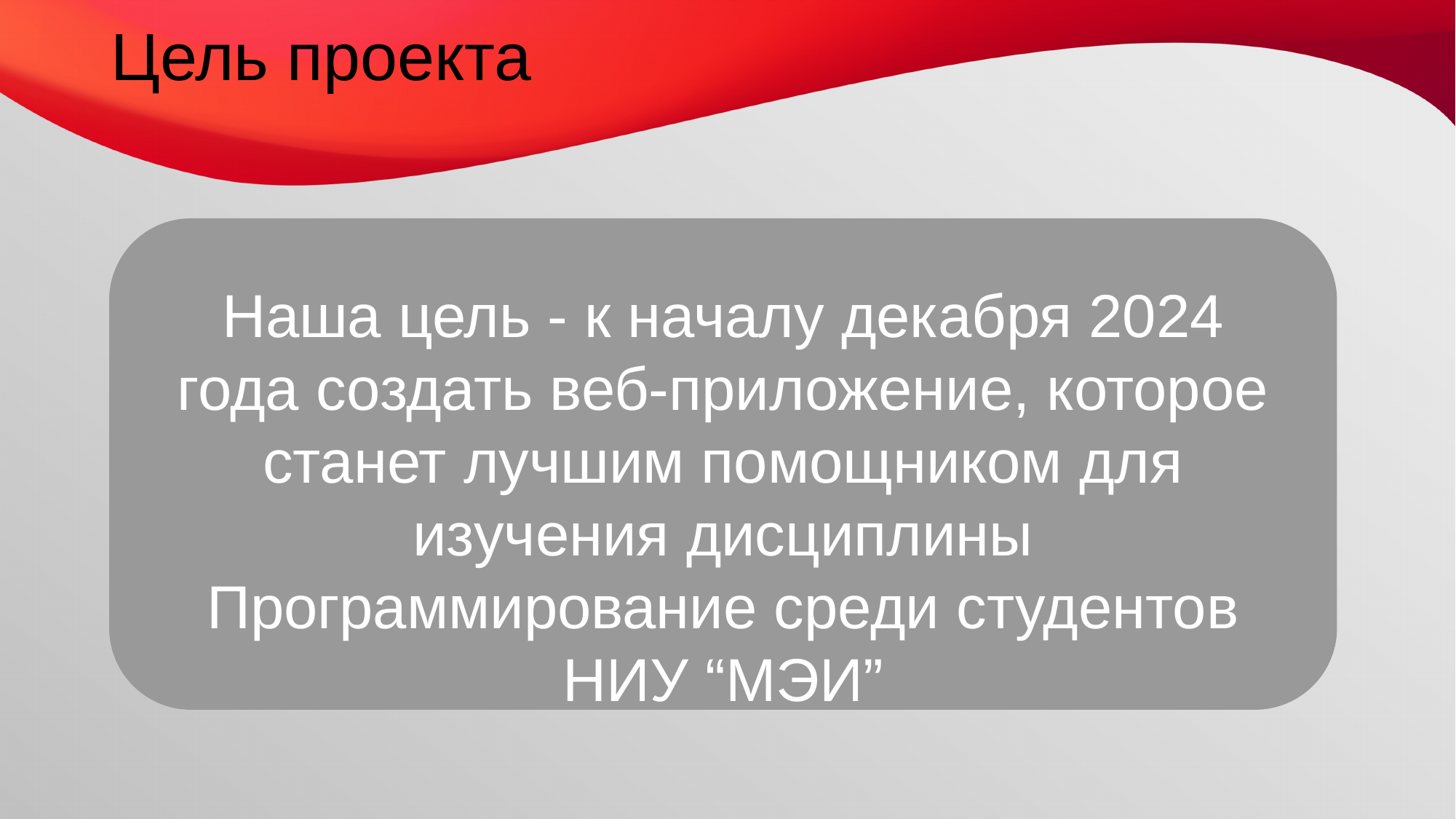

# Цель проекта

Наша цель - к началу декабря 2024 года создать веб-приложение, которое станет лучшим помощником для изучения дисциплины Программирование среди студентов НИУ “МЭИ”